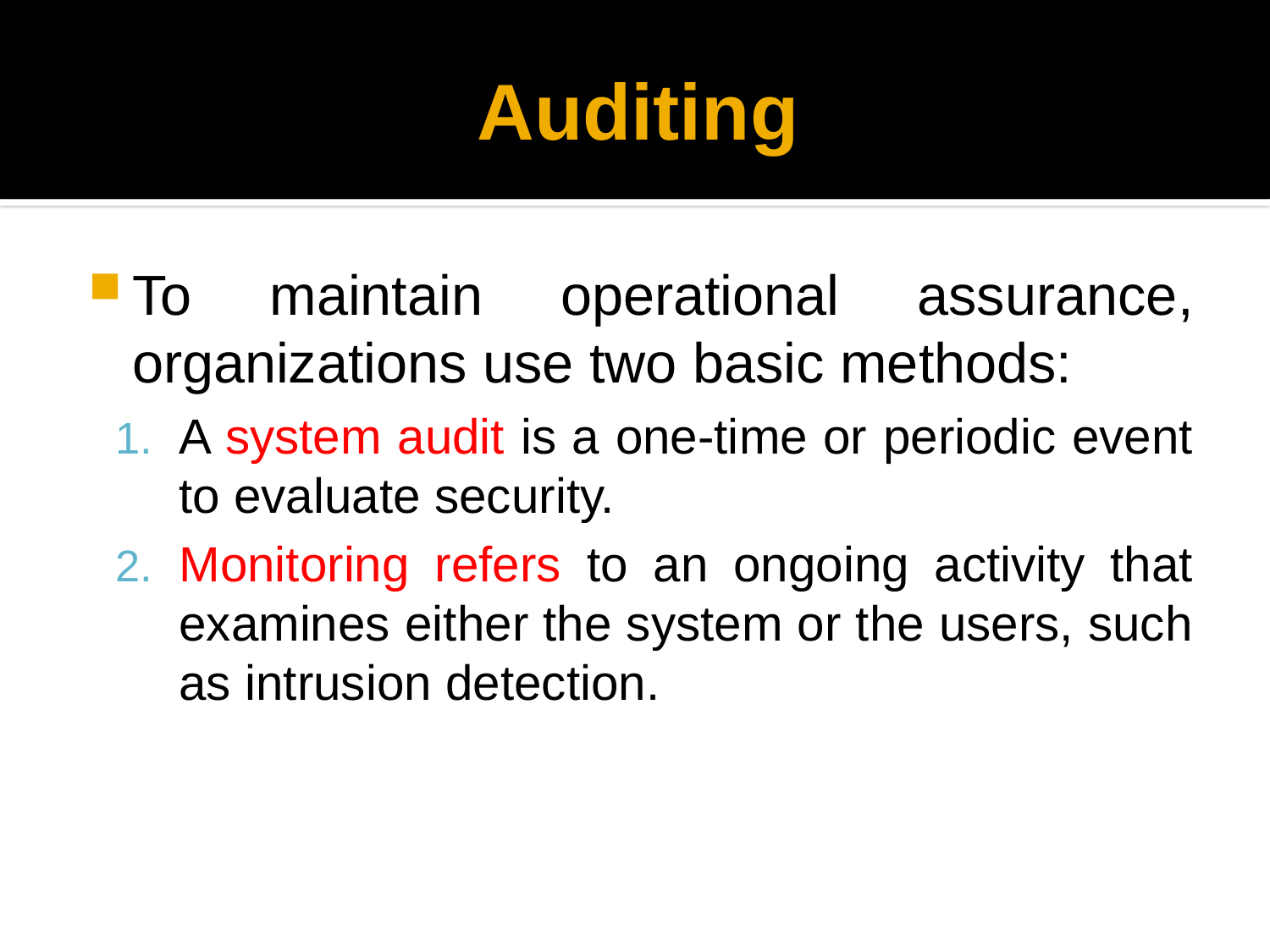

# Auditing
To maintain operational assurance, organizations use two basic methods:
A system audit is a one-time or periodic event to evaluate security.
Monitoring refers to an ongoing activity that examines either the system or the users, such as intrusion detection.